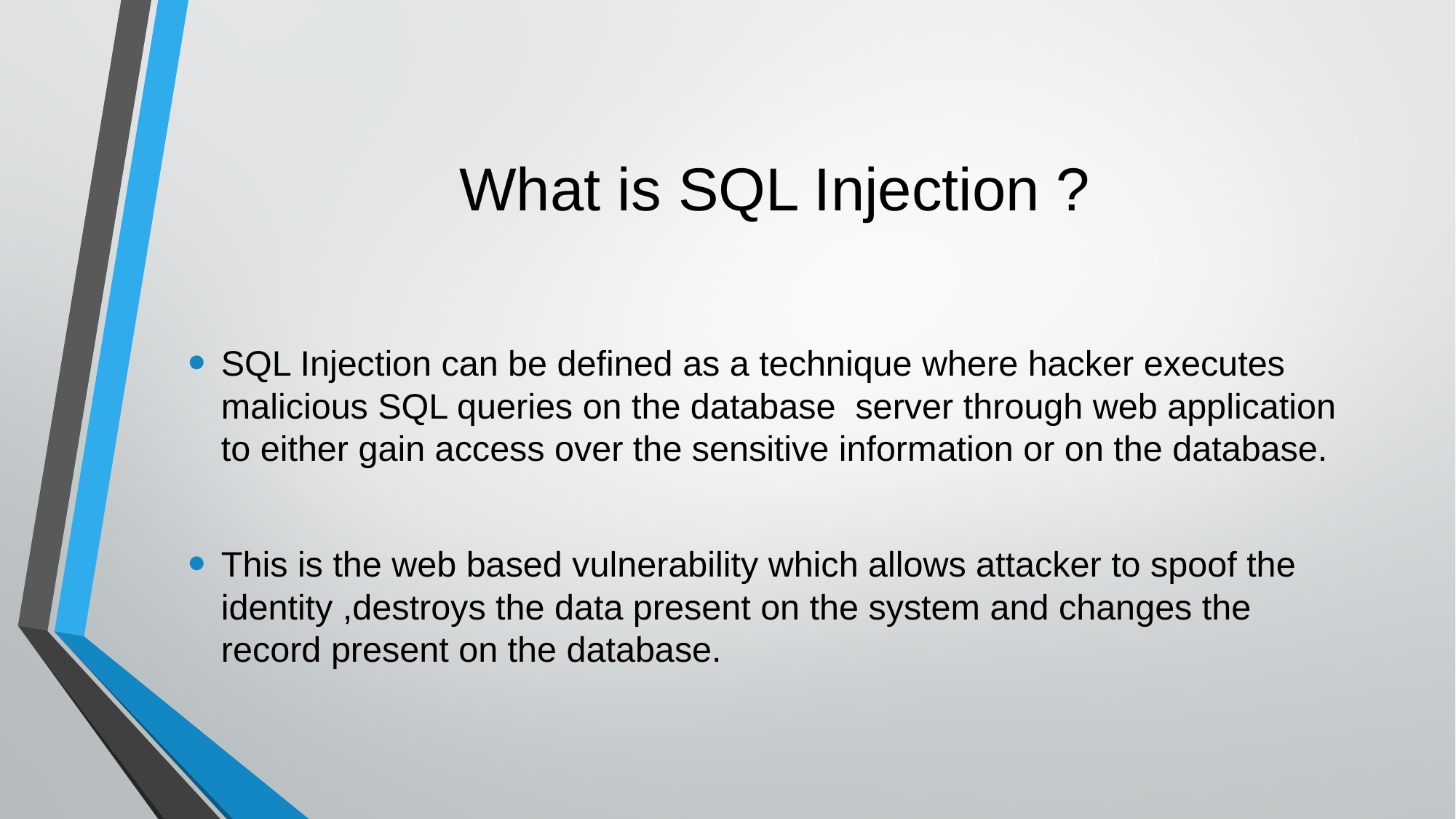

# What is SQL Injection ?
SQL Injection can be defined as a technique where hacker executes malicious SQL queries on the database  server through web application to either gain access over the sensitive information or on the database.

This is the web based vulnerability which allows attacker to spoof the identity ,destroys the data present on the system and changes the record present on the database.